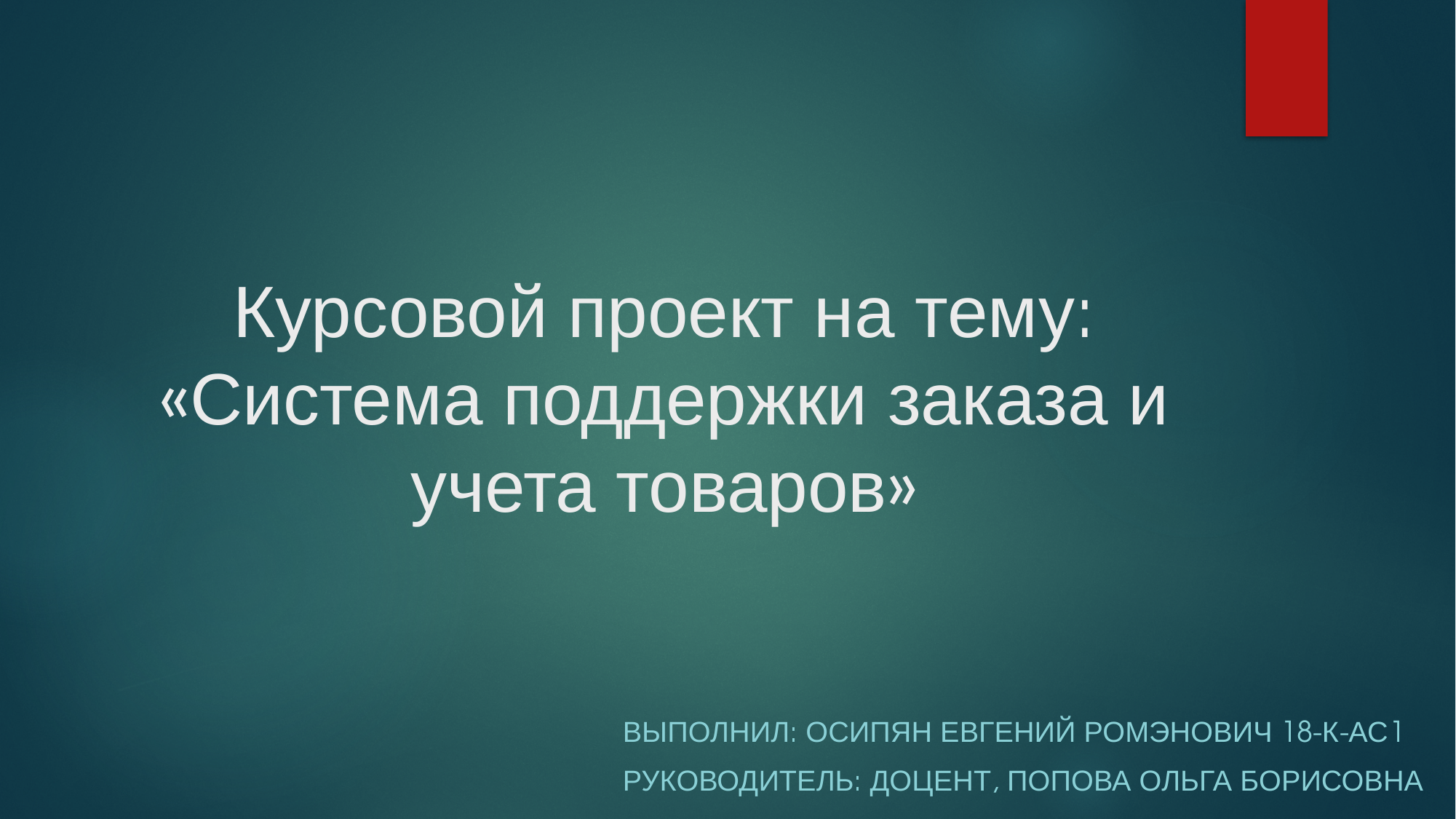

# Курсовой проект на тему: «Система поддержки заказа и учета товаров»
Выполнил: Осипян Евгений Ромэнович 18-К-АС1
Руководитель: доцент, Попова ольга борисовна